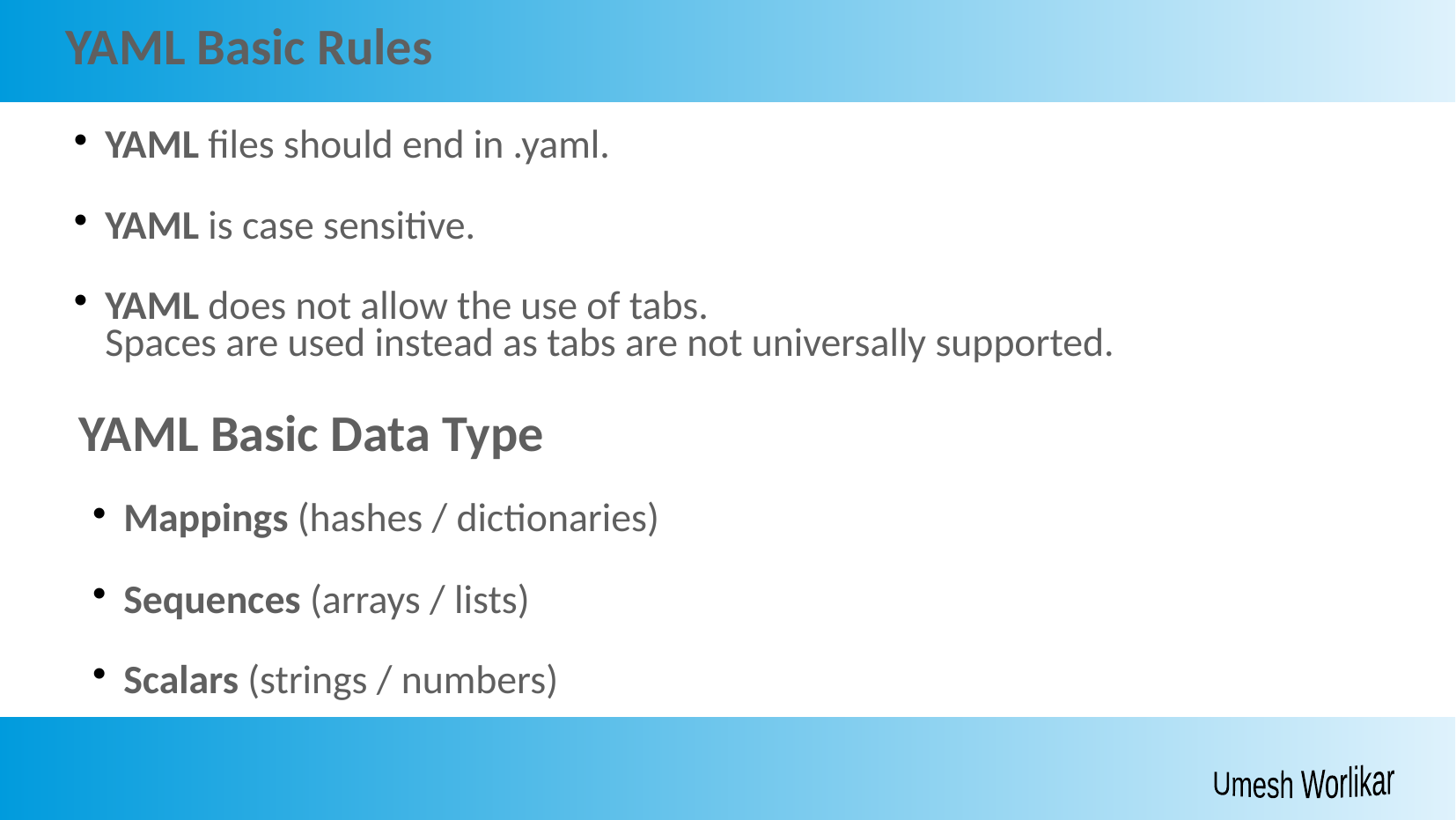

YAML Basic Rules
YAML files should end in .yaml.
YAML is case sensitive.
YAML does not allow the use of tabs.
Spaces are used instead as tabs are not universally supported.
YAML Basic Data Type
Mappings (hashes / dictionaries)
Sequences (arrays / lists)
Scalars (strings / numbers)
Umesh Worlikar